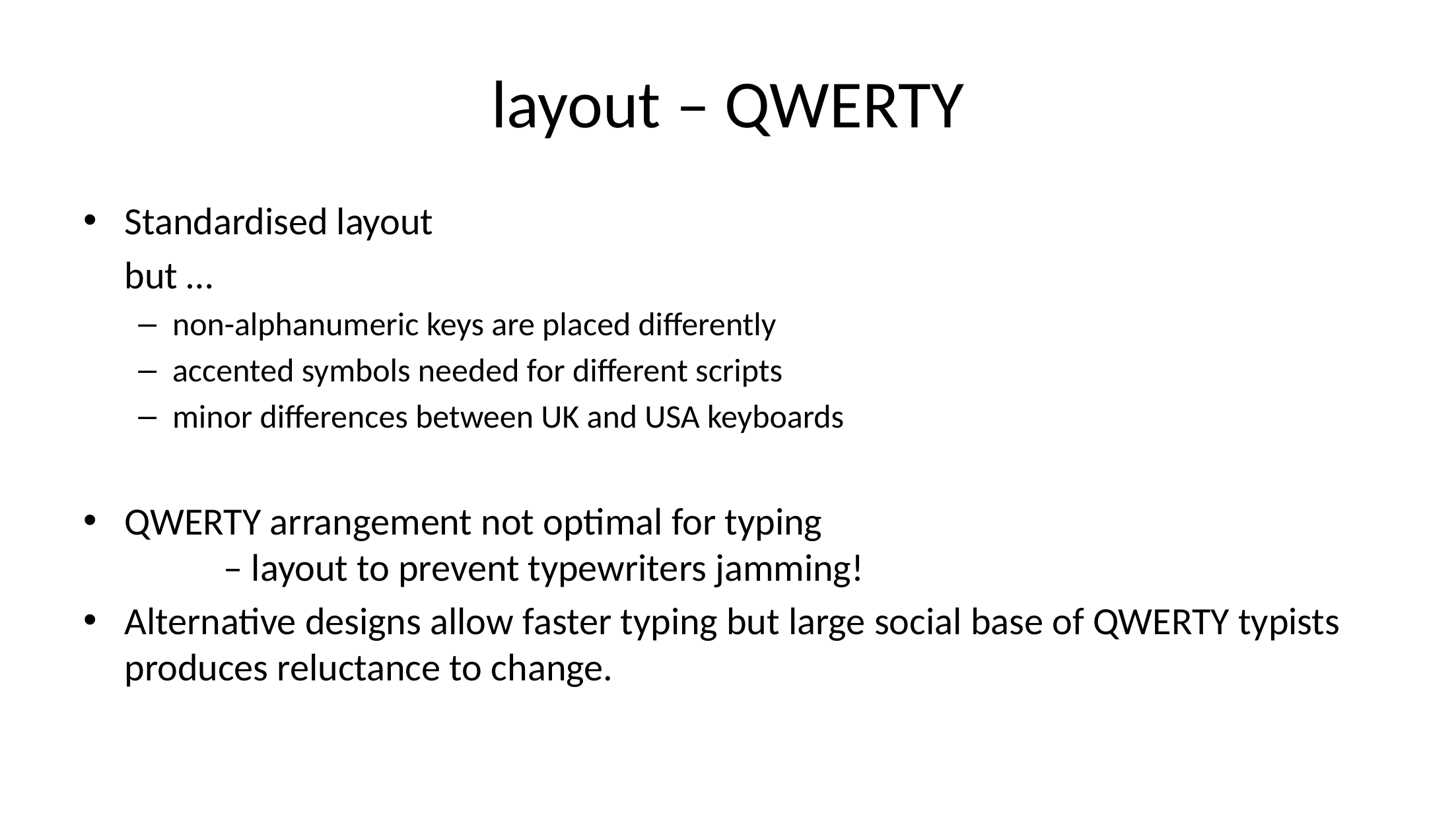

# layout – QWERTY
Standardised layout
but …
non-alphanumeric keys are placed differently
accented symbols needed for different scripts
minor differences between UK and USA keyboards

QWERTY arrangement not optimal for typing
	– layout to prevent typewriters jamming!
Alternative designs allow faster typing but large social base of QWERTY typists produces reluctance to change.